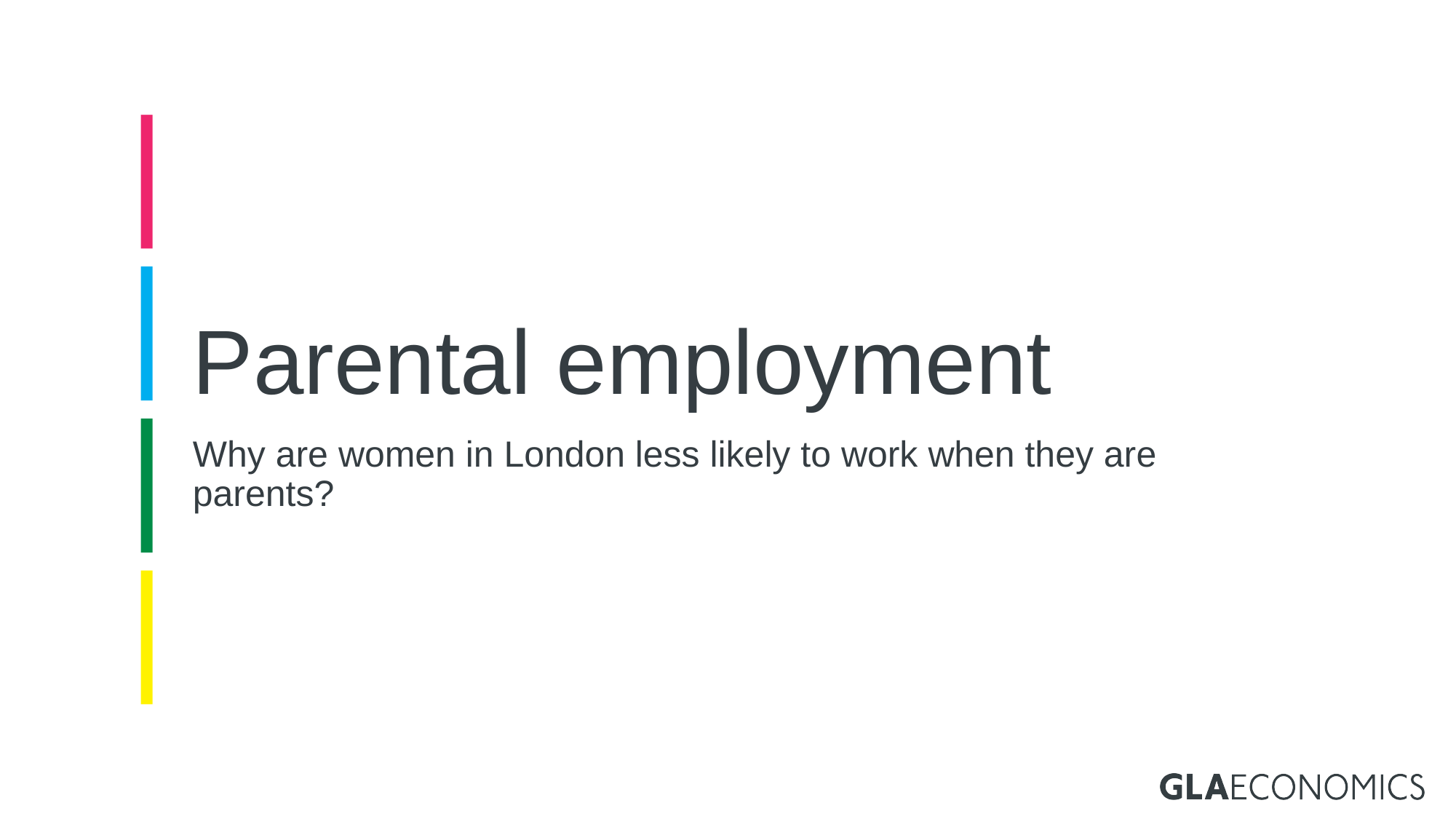

# Parental employment
Why are women in London less likely to work when they are parents?